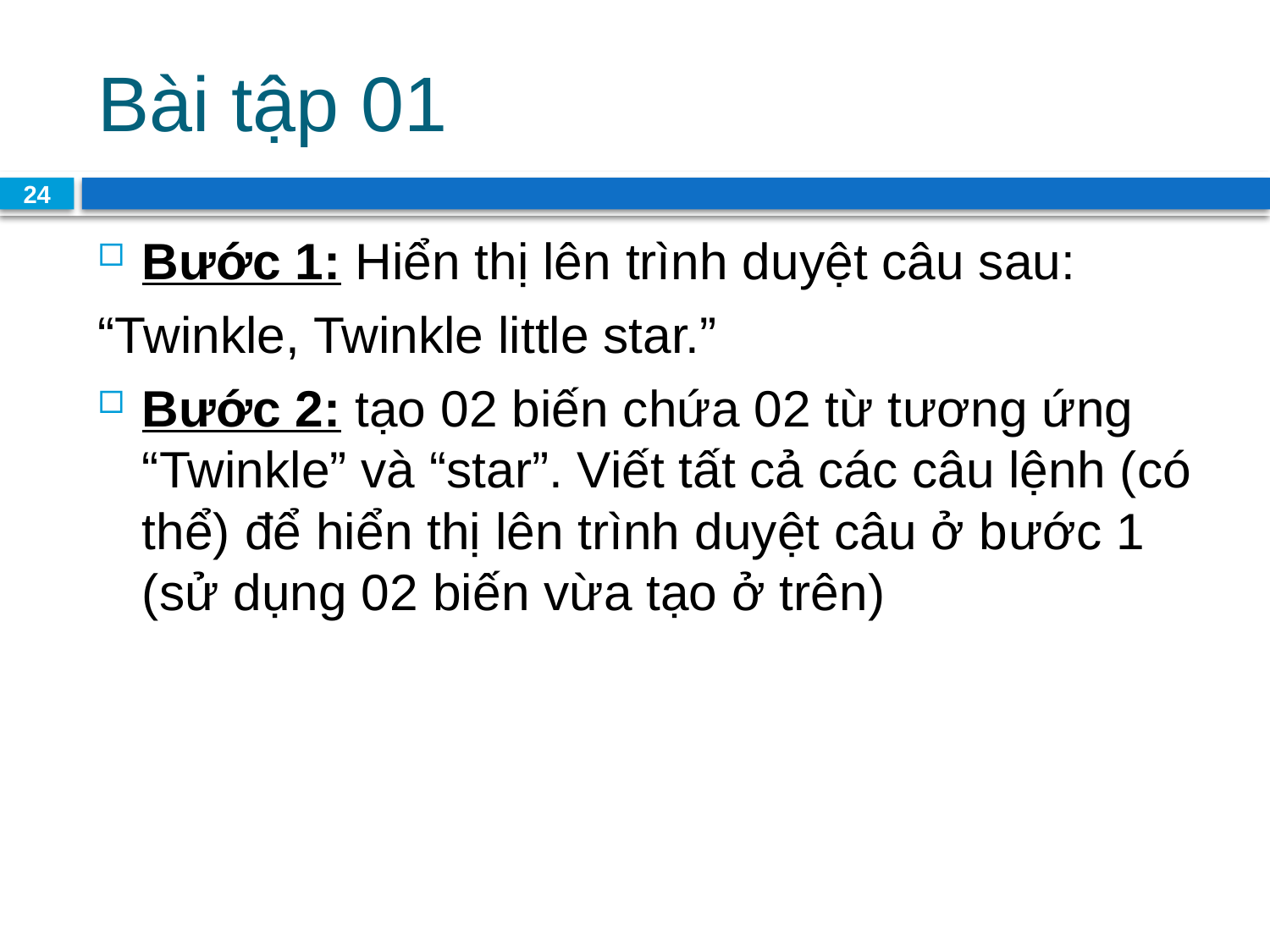

# Bài tập 01
24
Bước 1: Hiển thị lên trình duyệt câu sau:
“Twinkle, Twinkle little star.”
Bước 2: tạo 02 biến chứa 02 từ tương ứng “Twinkle” và “star”. Viết tất cả các câu lệnh (có thể) để hiển thị lên trình duyệt câu ở bước 1 (sử dụng 02 biến vừa tạo ở trên)